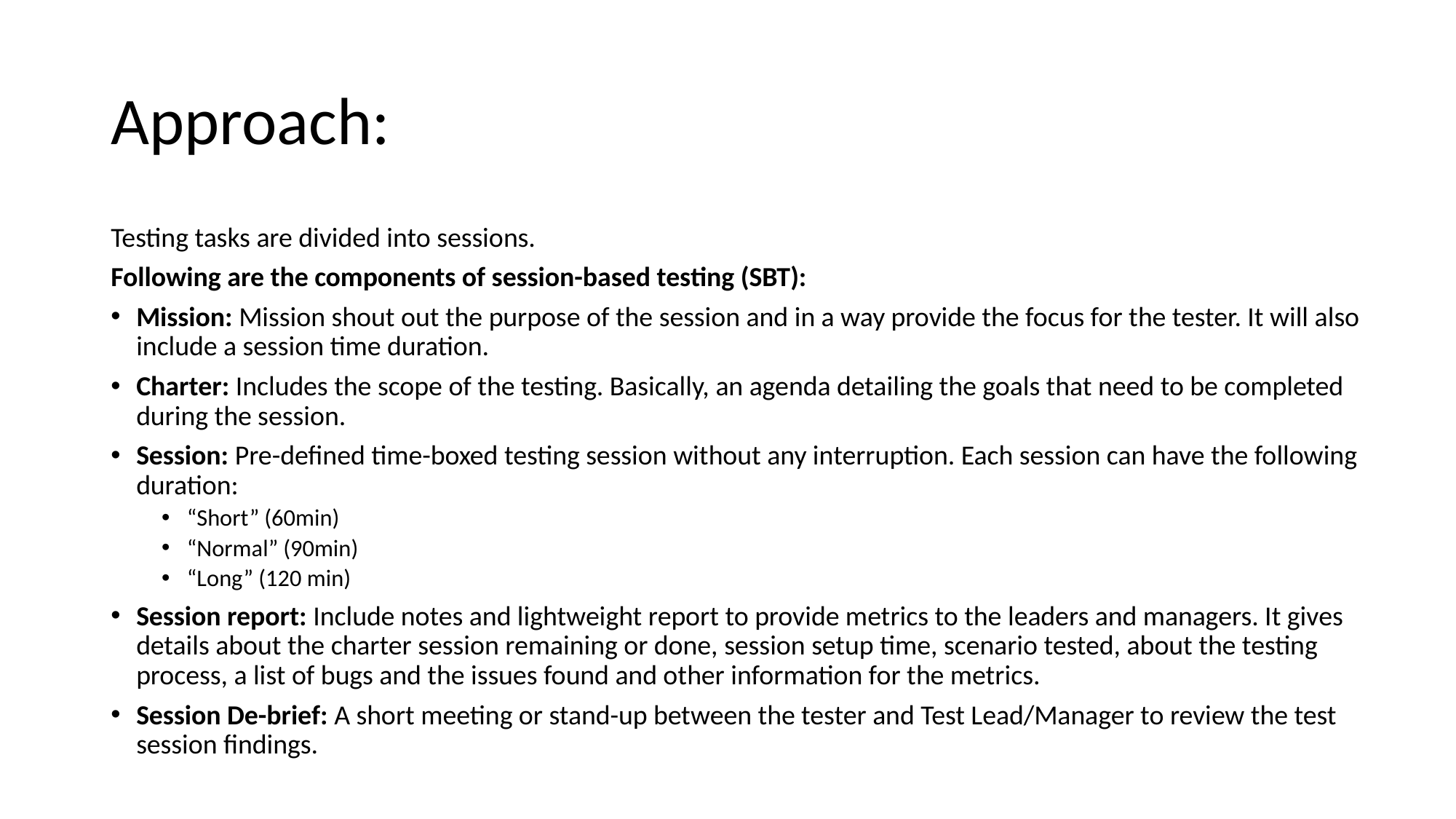

# Approach:
Testing tasks are divided into sessions.
Following are the components of session-based testing (SBT):
Mission: Mission shout out the purpose of the session and in a way provide the focus for the tester. It will also include a session time duration.
Charter: Includes the scope of the testing. Basically, an agenda detailing the goals that need to be completed during the session.
Session: Pre-defined time-boxed testing session without any interruption. Each session can have the following duration:
“Short” (60min)
“Normal” (90min)
“Long” (120 min)
Session report: Include notes and lightweight report to provide metrics to the leaders and managers. It gives details about the charter session remaining or done, session setup time, scenario tested, about the testing process, a list of bugs and the issues found and other information for the metrics.
Session De-brief: A short meeting or stand-up between the tester and Test Lead/Manager to review the test session findings.